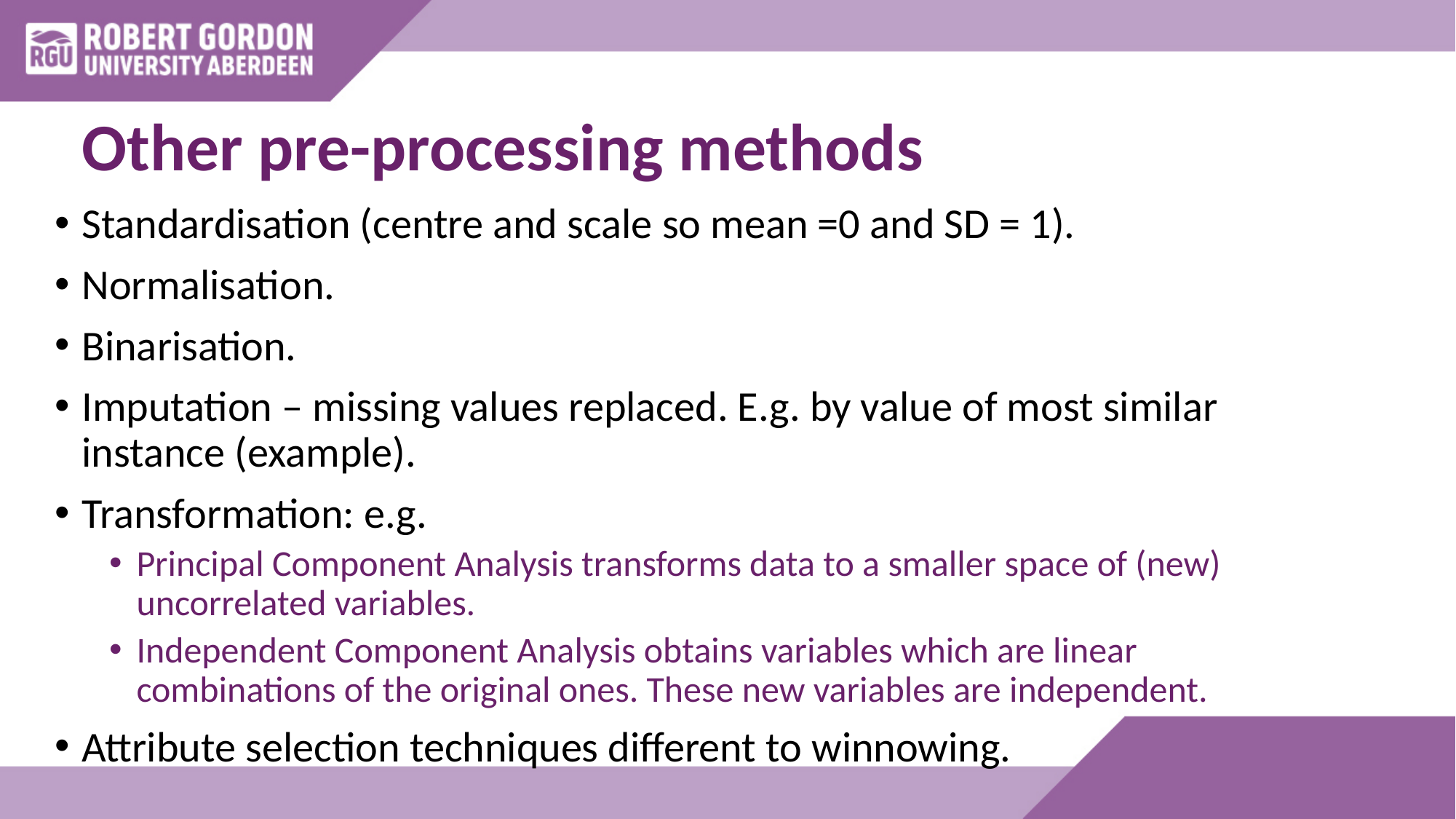

# Other pre-processing methods
Standardisation (centre and scale so mean =0 and SD = 1).
Normalisation.
Binarisation.
Imputation – missing values replaced. E.g. by value of most similar instance (example).
Transformation: e.g.
Principal Component Analysis transforms data to a smaller space of (new) uncorrelated variables.
Independent Component Analysis obtains variables which are linear combinations of the original ones. These new variables are independent.
Attribute selection techniques different to winnowing.